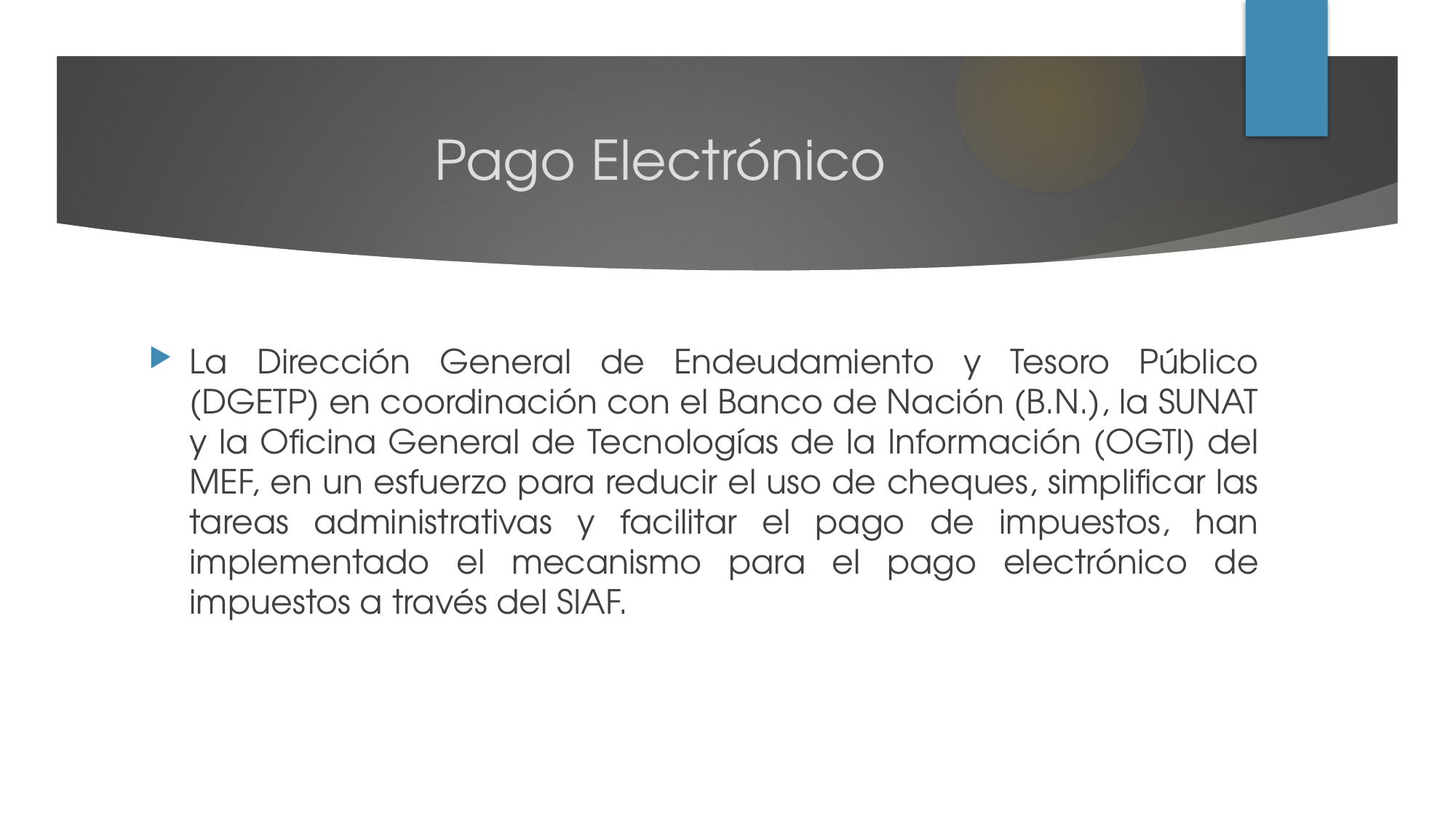

# Pago Electrónico
La Dirección General de Endeudamiento y Tesoro Público (DGETP) en coordinación con el Banco de Nación (B.N.), la SUNAT y la Oficina General de Tecnologías de la Información (OGTI) del MEF, en un esfuerzo para reducir el uso de cheques, simplificar las tareas administrativas y facilitar el pago de impuestos, han implementado el mecanismo para el pago electrónico de impuestos a través del SIAF.